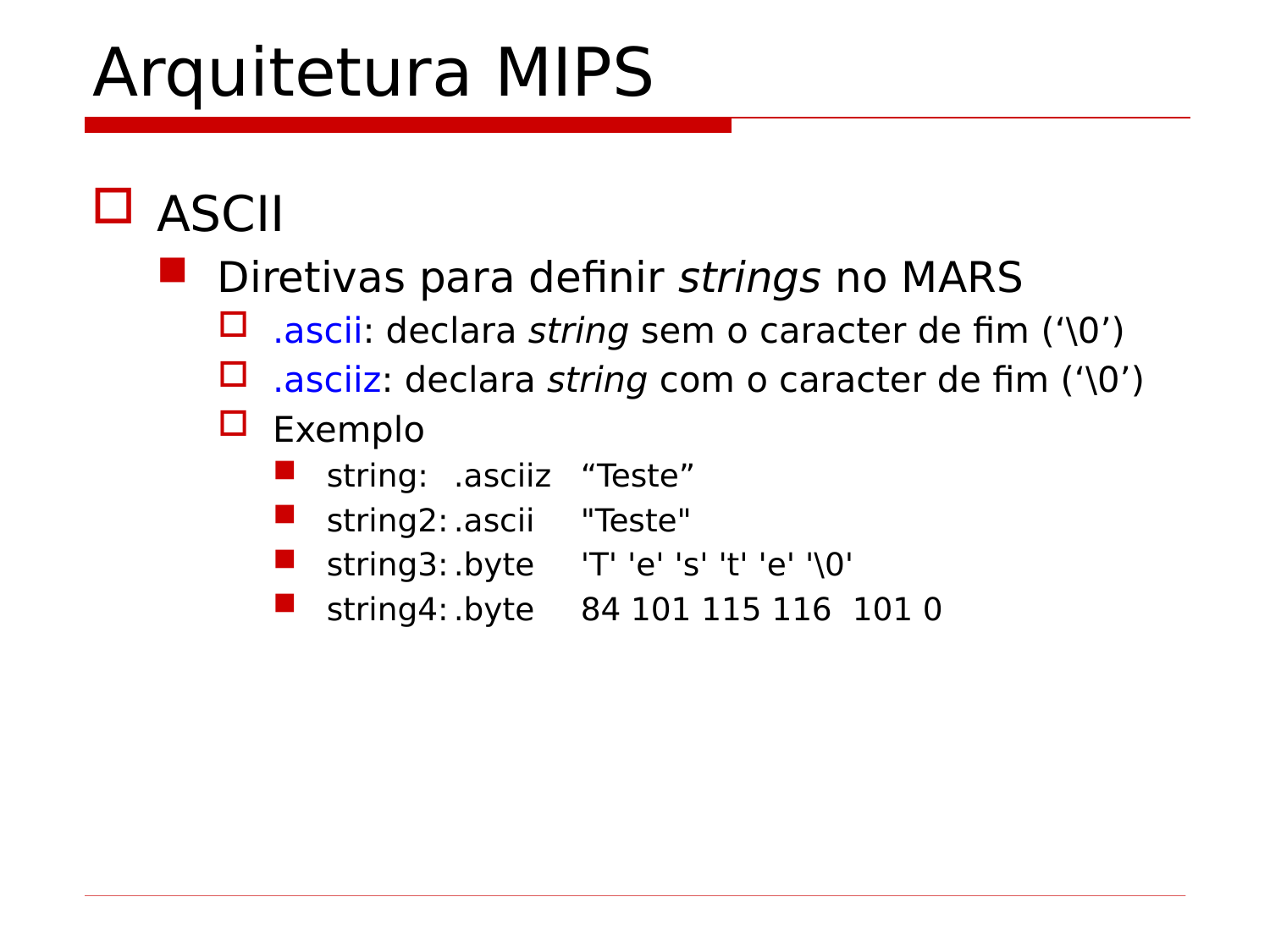

# Arquitetura MIPS
ASCII
Diretivas para definir strings no MARS
.ascii: declara string sem o caracter de fim (‘\0’)
.asciiz: declara string com o caracter de fim (‘\0’)
Exemplo
string: 	.asciiz 	“Teste”
string2:	.ascii 	"Teste"
string3:	.byte 	'T' 'e' 's' 't' 'e' '\0'
string4:	.byte 	84 101 115 116  101 0